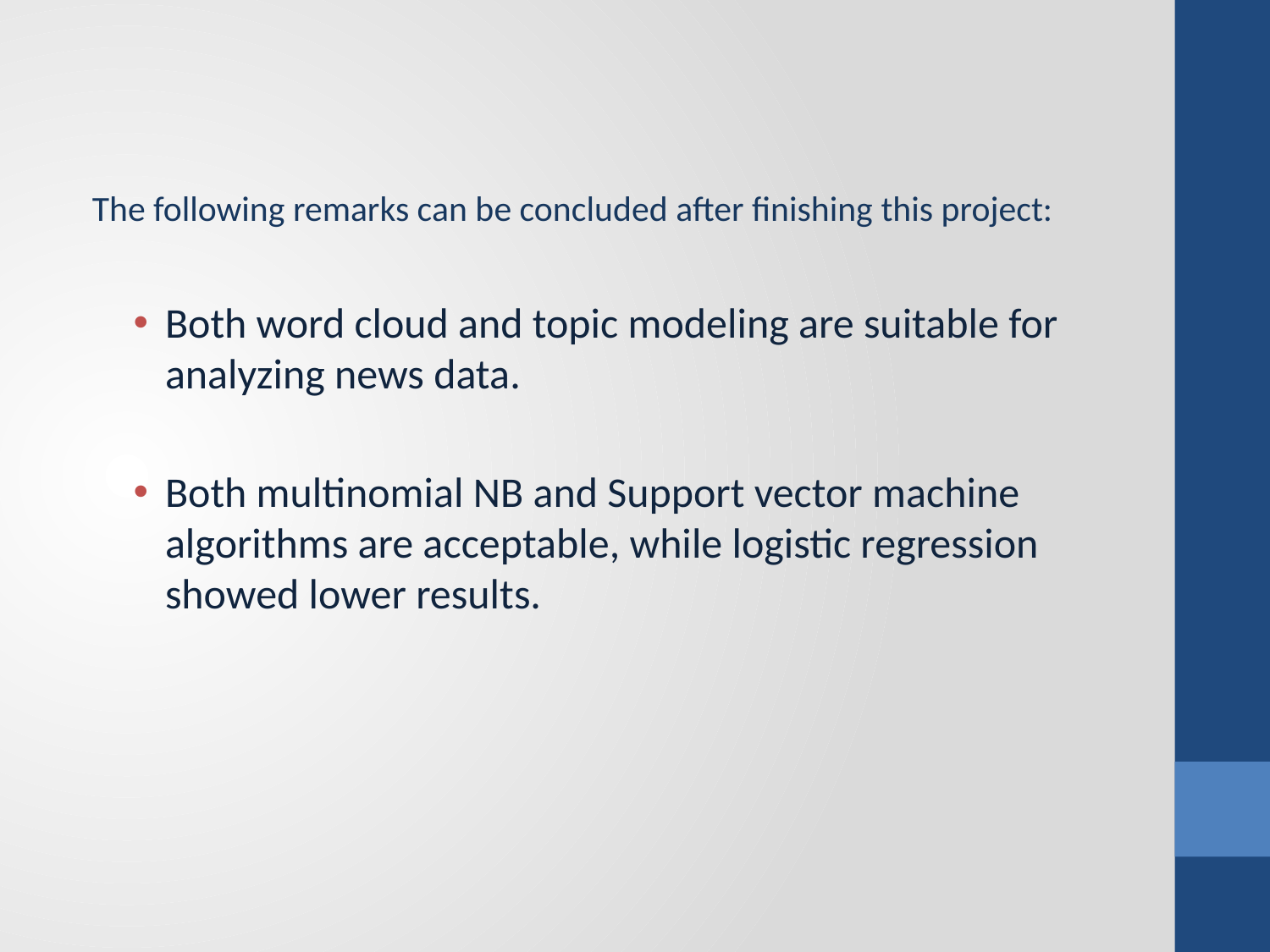

The following remarks can be concluded after finishing this project:

Both word cloud and topic modeling are suitable for analyzing news data.

Both multinomial NB and Support vector machine algorithms are acceptable, while logistic regression showed lower results.